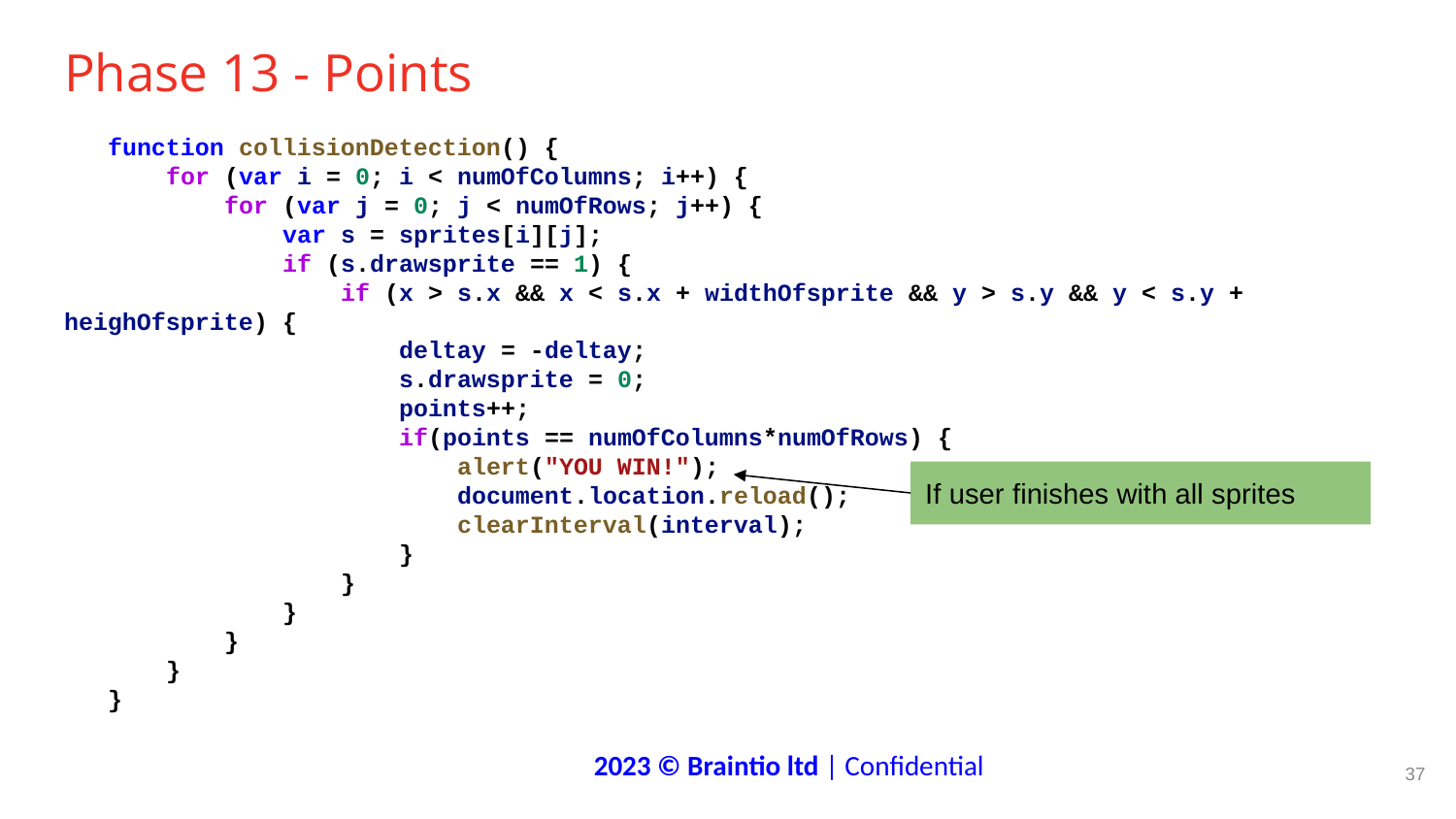

# Phase 13 - Points
   function collisionDetection() {
       for (var i = 0; i < numOfColumns; i++) {
           for (var j = 0; j < numOfRows; j++) {
               var s = sprites[i][j];
               if (s.drawsprite == 1) {
                   if (x > s.x && x < s.x + widthOfsprite && y > s.y && y < s.y + heighOfsprite) {
                       deltay = -deltay;
                       s.drawsprite = 0;
                       points++;
                       if(points == numOfColumns*numOfRows) {
                           alert("YOU WIN!");
                           document.location.reload();
                           clearInterval(interval);
                       }
                   }
               }
           }
       }
   }

If user finishes with all sprites
37